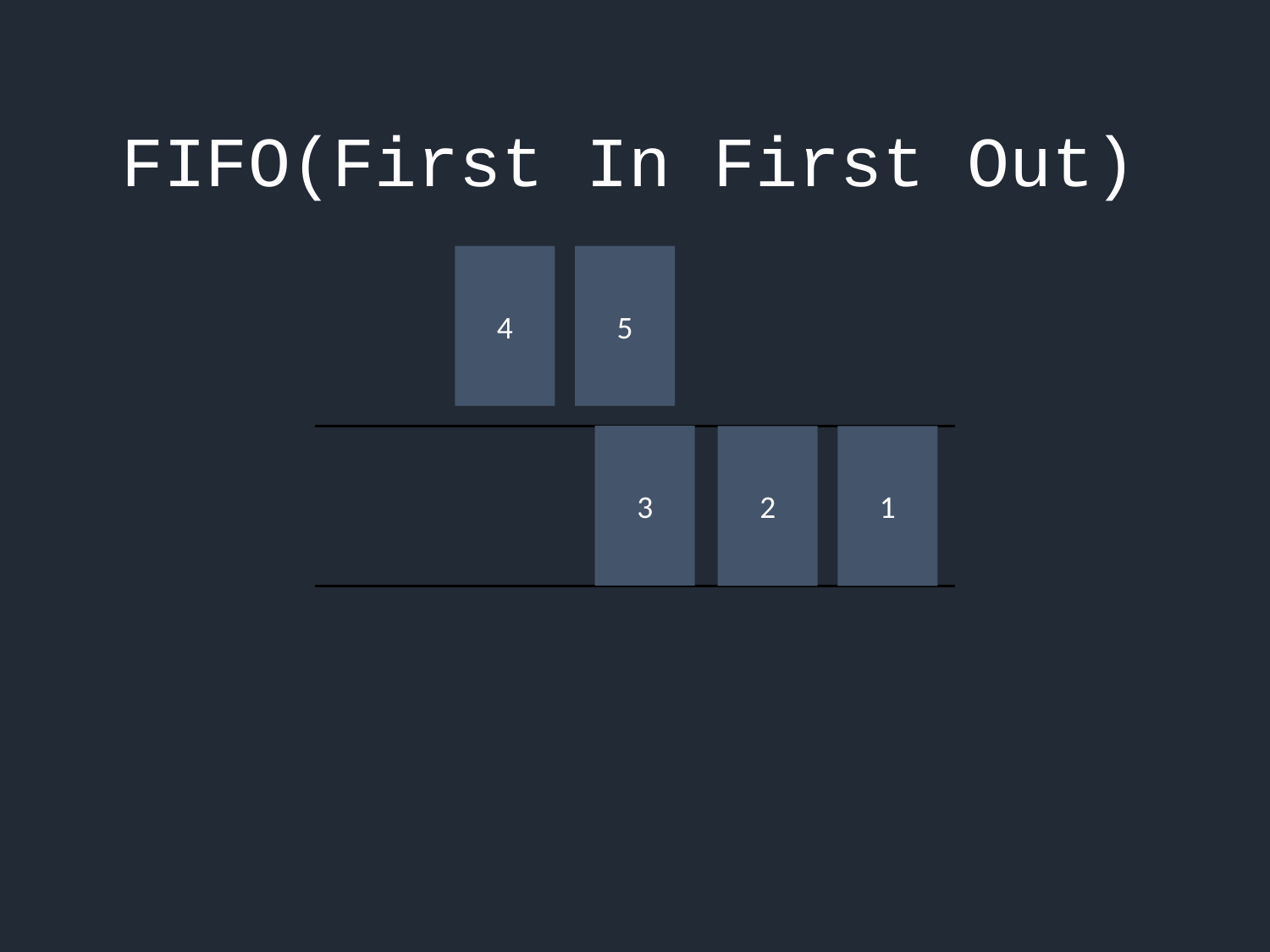

#
FIFO(First In First Out)
4
5

3
2
1